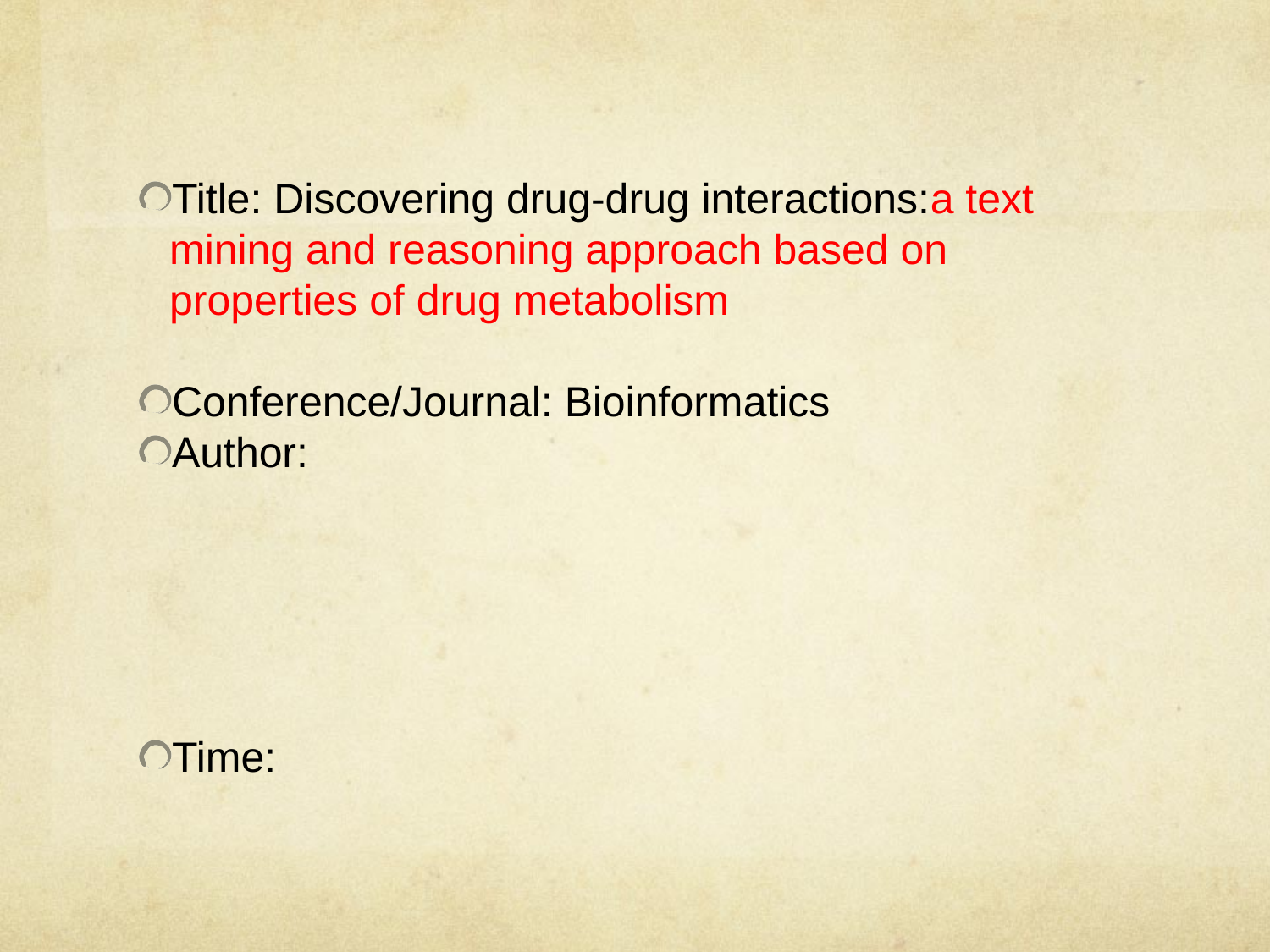

Title: Discovering drug-drug interactions:a text mining and reasoning approach based on properties of drug metabolism

Conference/Journal: Bioinformatics
Author:

Time: